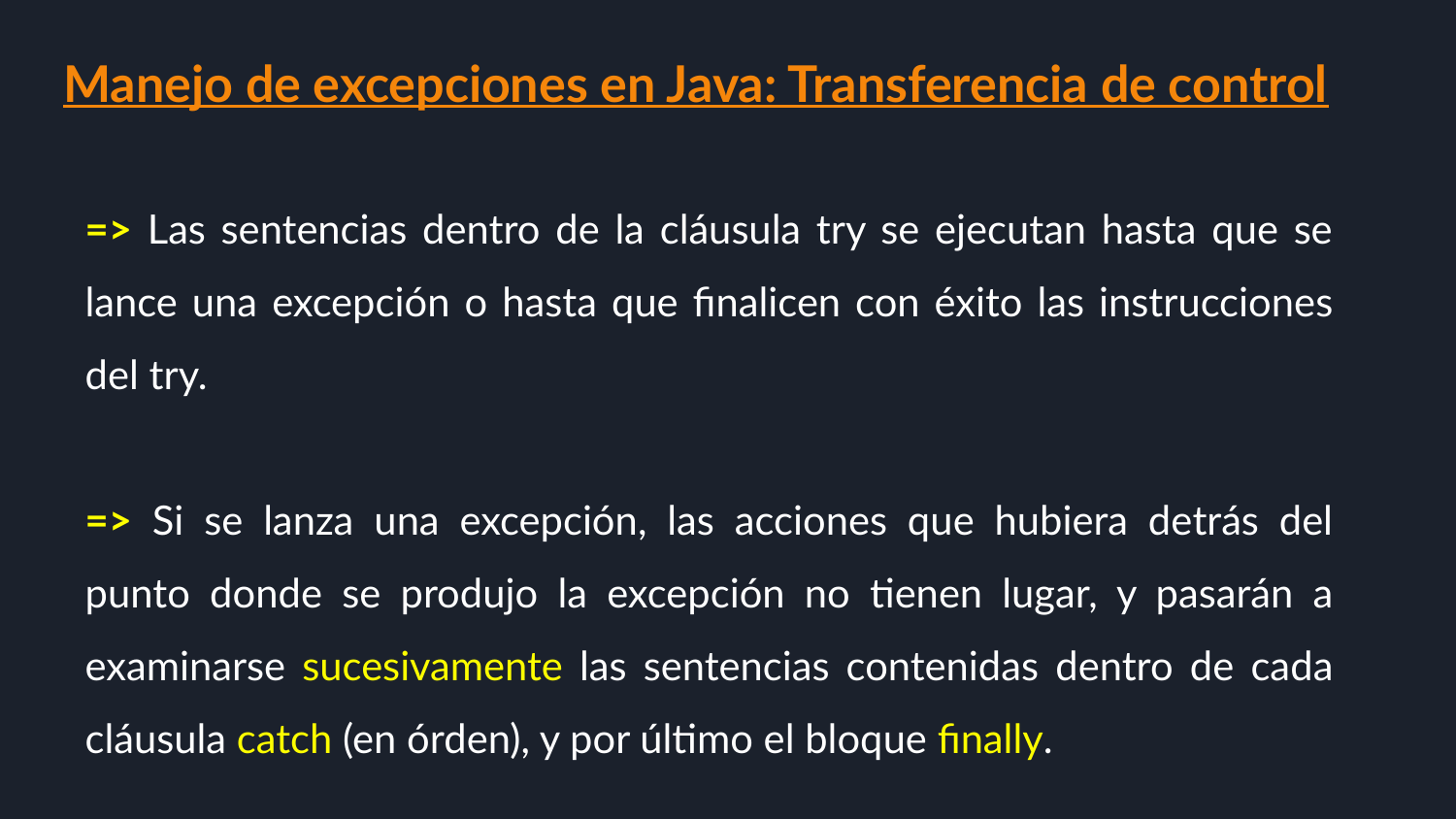

Manejo de excepciones en Java: Transferencia de control
=> Las sentencias dentro de la cláusula try se ejecutan hasta que se lance una excepción o hasta que finalicen con éxito las instrucciones del try.

=> Si se lanza una excepción, las acciones que hubiera detrás del punto donde se produjo la excepción no tienen lugar, y pasarán a examinarse sucesivamente las sentencias contenidas dentro de cada cláusula catch (en órden), y por último el bloque finally.